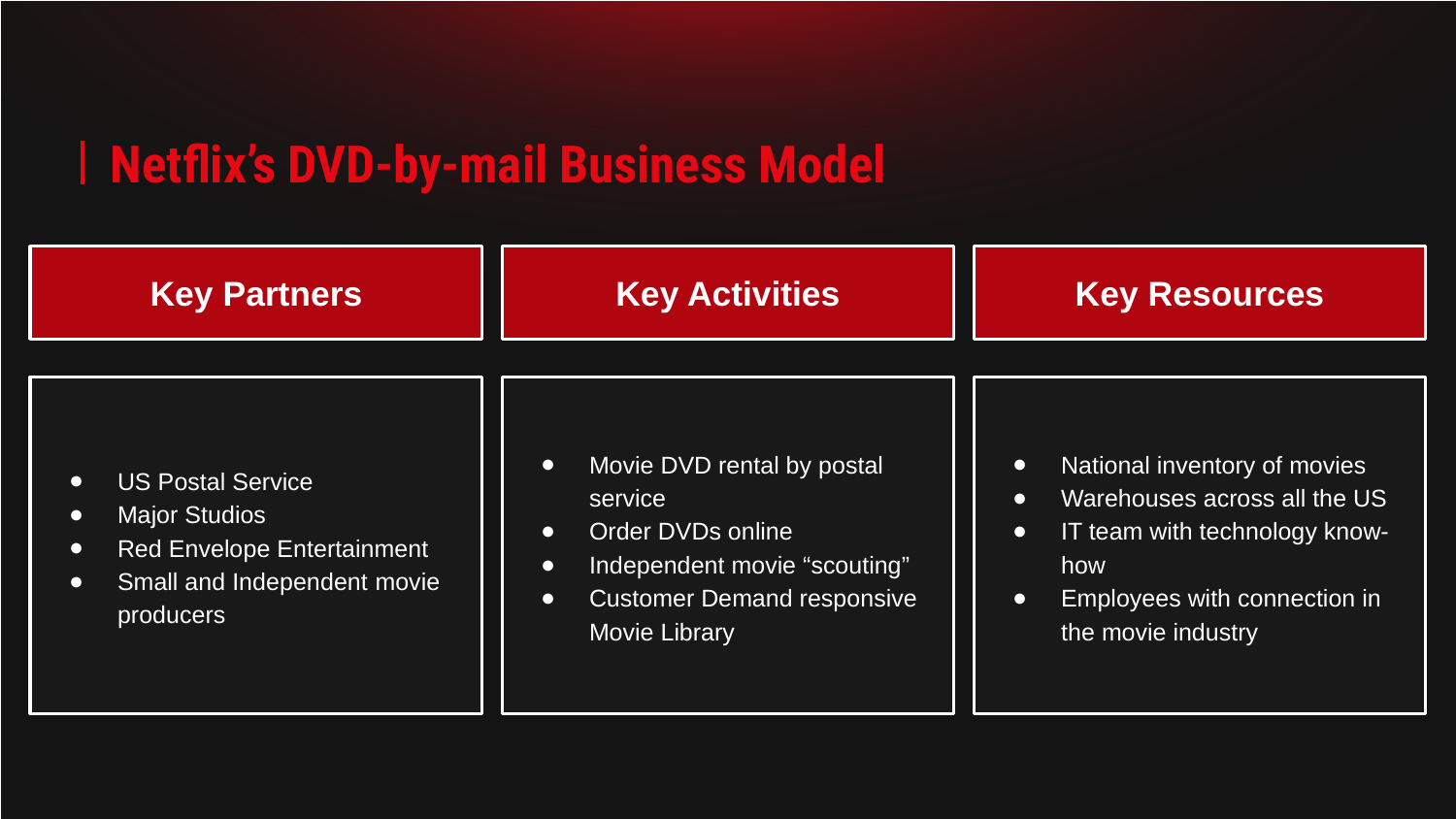

# Netflix’s DVD-by-mail Business Model
Key Partners
Key Activities
Key Resources
US Postal Service
Major Studios
Red Envelope Entertainment
Small and Independent movie producers
Movie DVD rental by postal service
Order DVDs online
Independent movie “scouting”
Customer Demand responsive Movie Library
National inventory of movies
Warehouses across all the US
IT team with technology know-how
Employees with connection in the movie industry